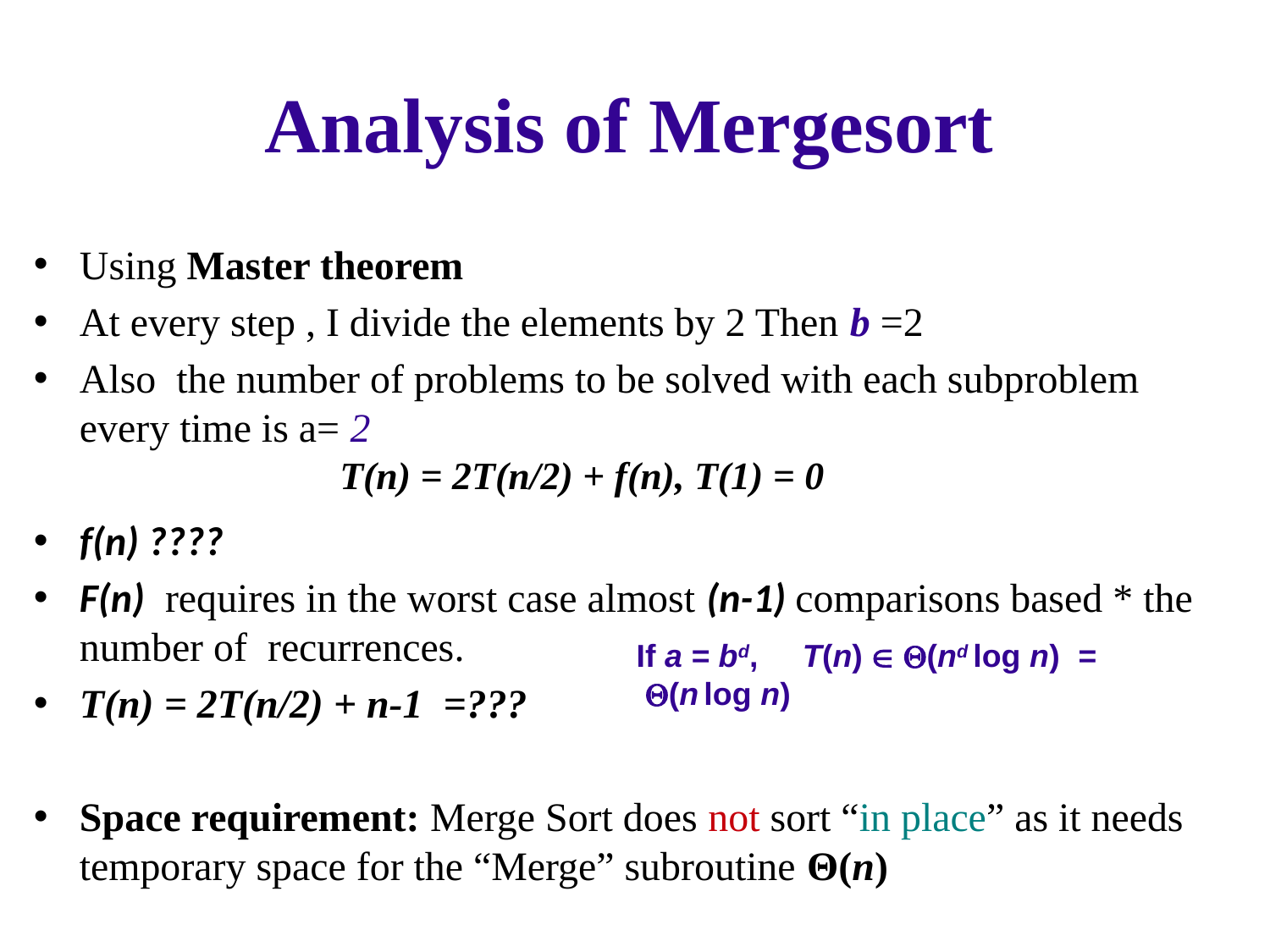

Analysis of Mergesort
Using Master theorem
At every step , I divide the elements by 2 Then b =2
Also  the number of problems to be solved with each subproblem every time is a= 2

f(n) ????
F(n)  requires in the worst case almost (n-1) comparisons based * the number of  recurrences.
T(n) = 2T(n/2) + n-1  =???

Space requirement: Merge Sort does not sort “in place” as it needs temporary space for the “Merge” subroutine Θ(n)

T(n) = 2T(n/2) + f(n), T(1) = 0
If a = bd,     T(n) ∈ Θ(nd log n)  =
 Θ(n log n)